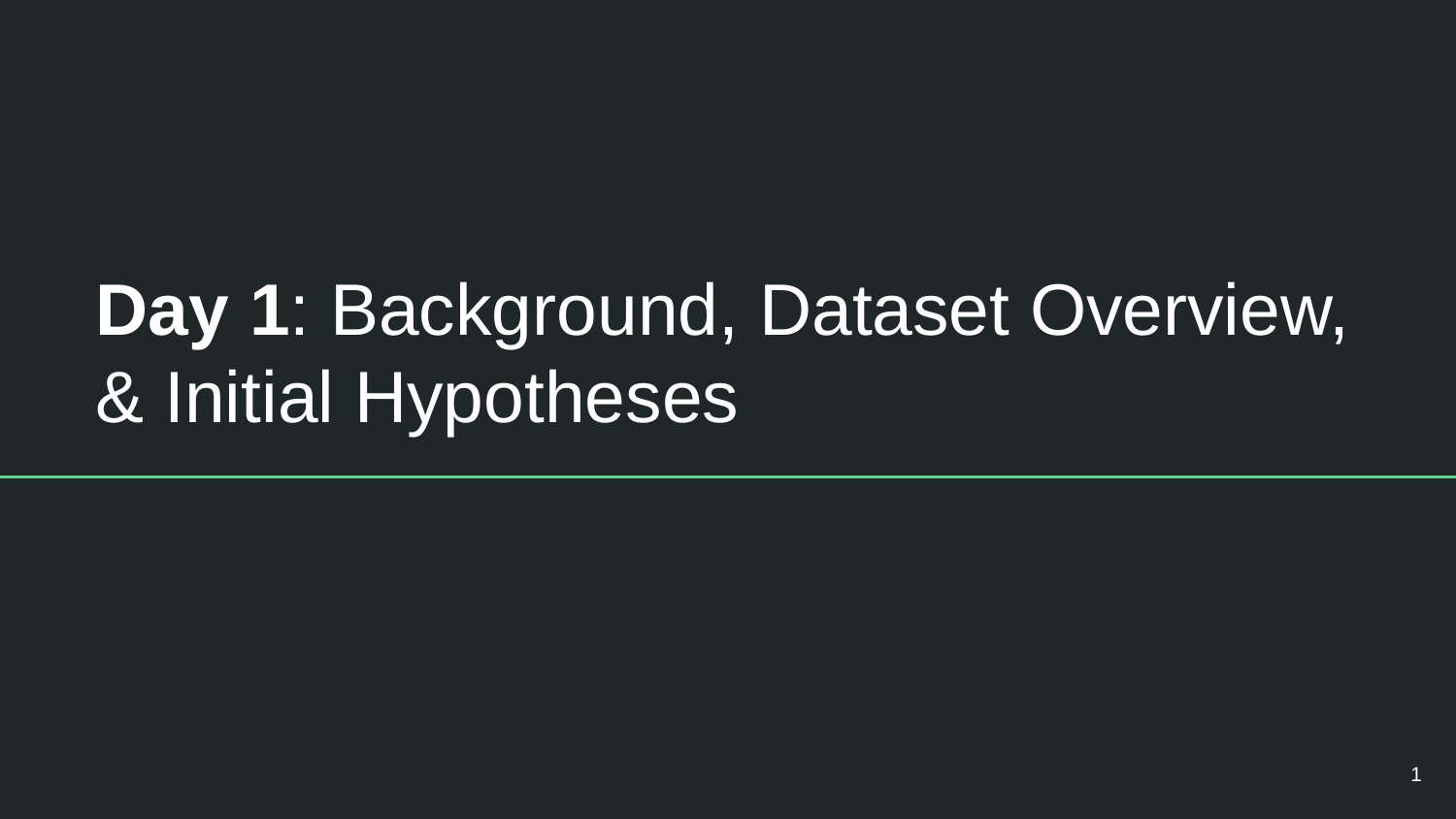

# Day 1: Background, Dataset Overview, & Initial Hypotheses
1